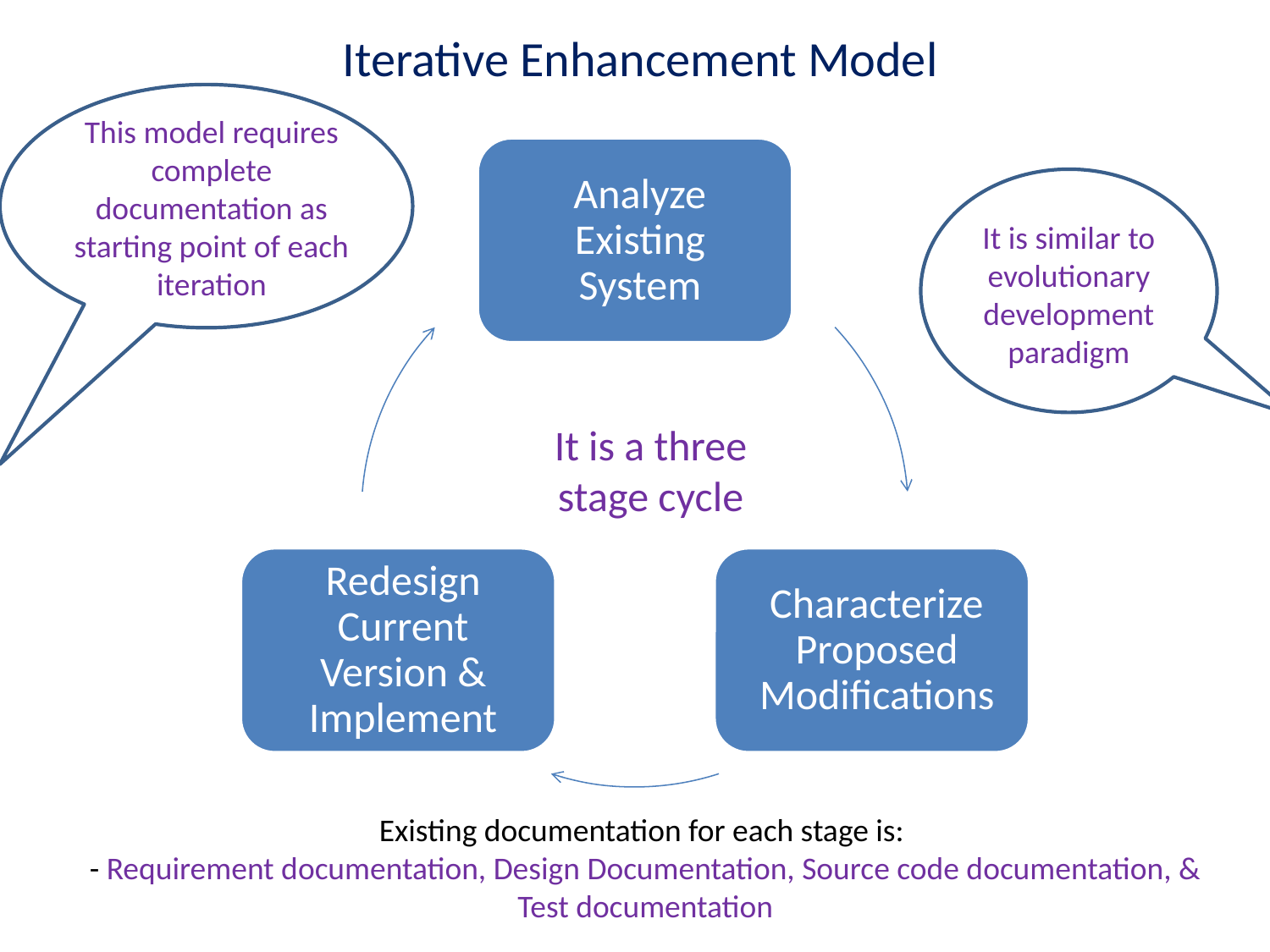

Iterative Enhancement Model

This model requires complete documentation as starting point of each iteration
Analyze Existing System
Characterize Proposed Modifications
Redesign Current Version & Implement

It is similar to evolutionary development paradigm
It is a three stage cycle
Existing documentation for each stage is:
- Requirement documentation, Design Documentation, Source code documentation, & Test documentation